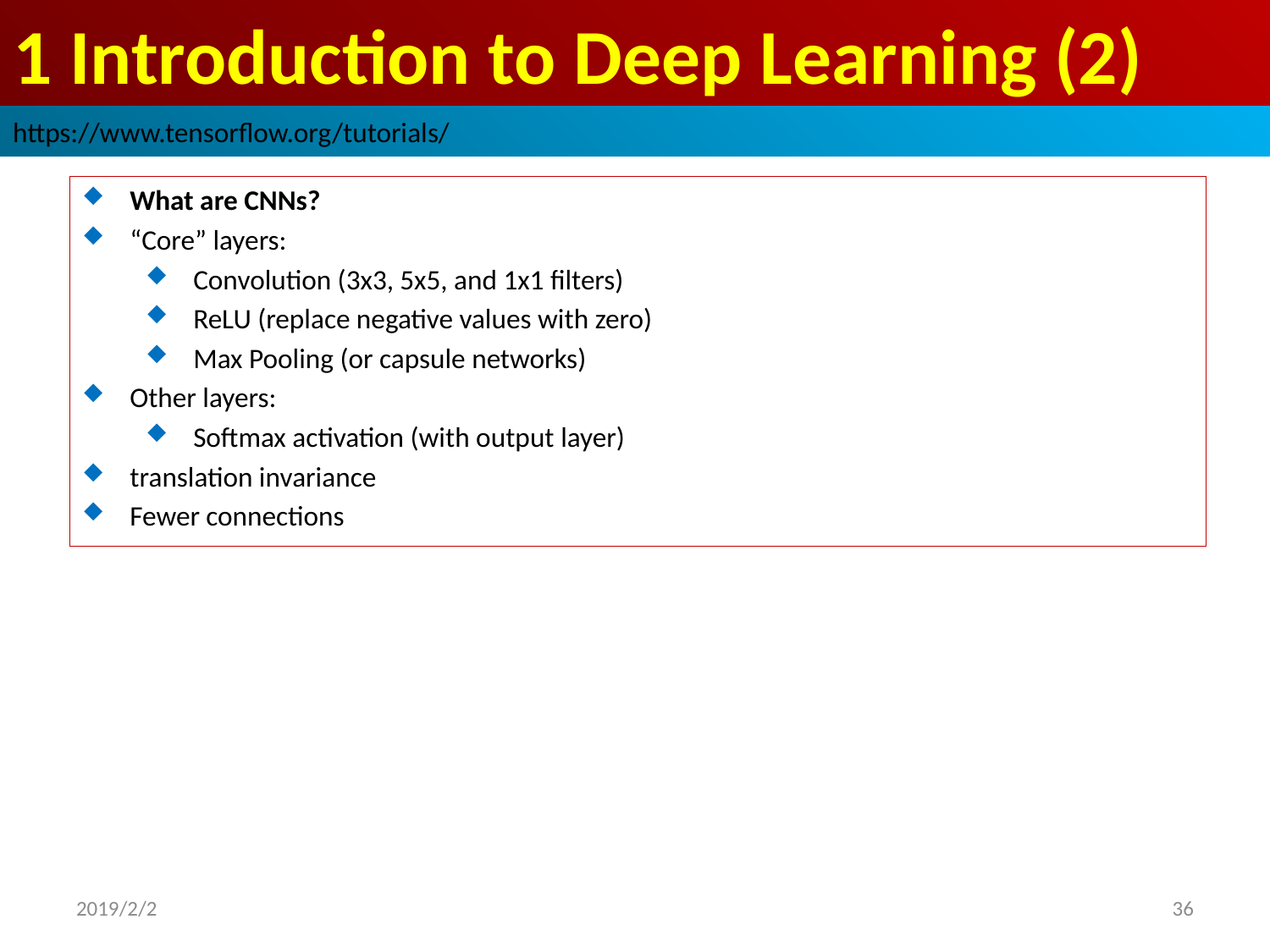

# 1 Introduction to Deep Learning (2)
https://www.tensorflow.org/tutorials/
What are CNNs?
“Core” layers:
Convolution (3x3, 5x5, and 1x1 filters)
ReLU (replace negative values with zero)
Max Pooling (or capsule networks)
Other layers:
Softmax activation (with output layer)
translation invariance
Fewer connections
2019/2/2
36